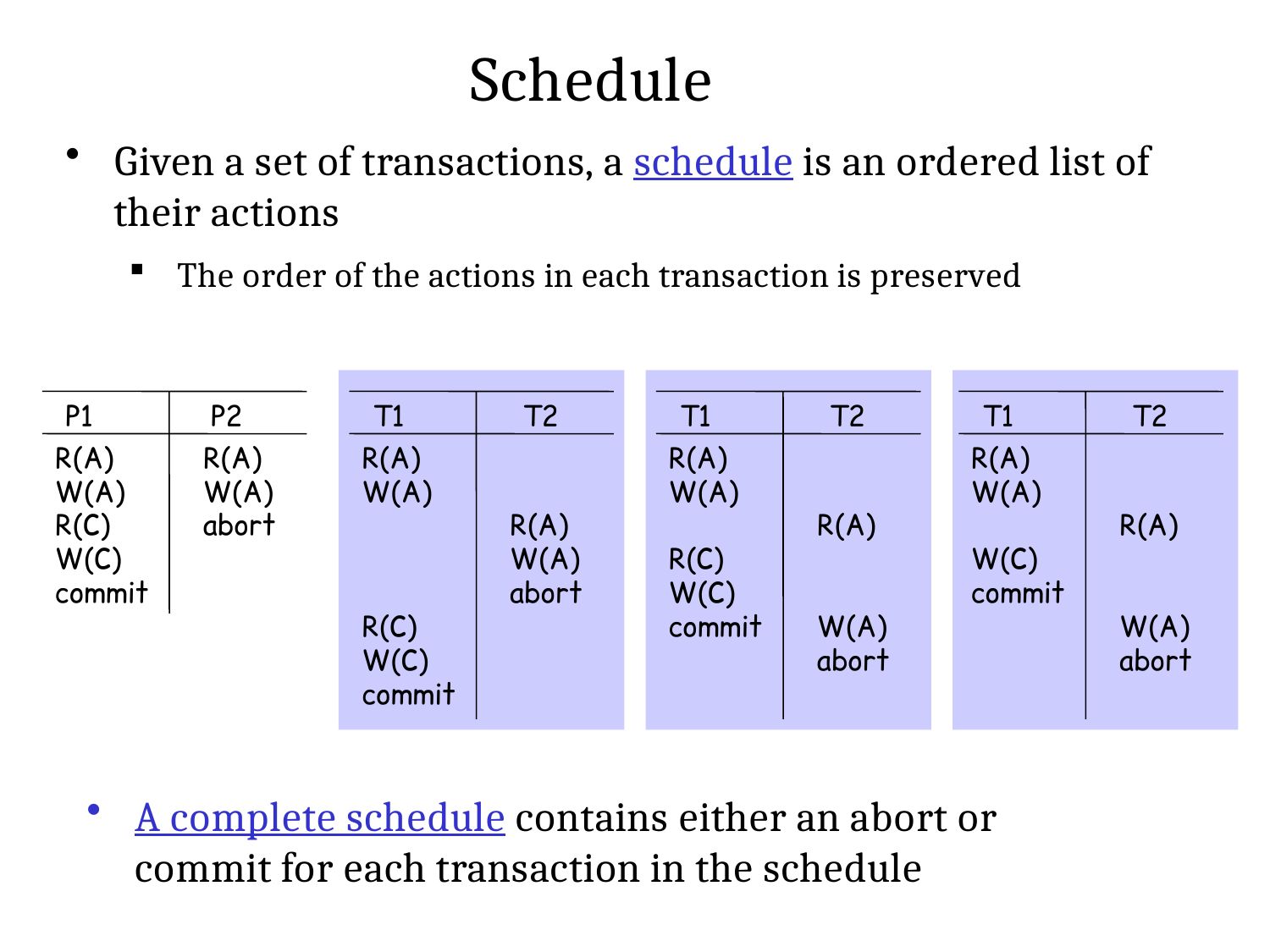

Schedule
Given a set of transactions, a schedule is an ordered list of their actions
The order of the actions in each transaction is preserved

P1              P2

T1              T2

T1              T2

T1              T2

R(A)
W(A)
R(C)
W(C)
commit

R(A)
W(A)
abort

R(A)
W(A)

R(C)
W(C)
commit

R(A)
W(A)
abort

R(A)
W(A)

R(C)
W(C)
commit

R(A)

W(A)
abort

R(A)
W(A)

W(C)
commit

R(A)

W(A)
abort
A complete schedule contains either an abort or commit for each transaction in the schedule